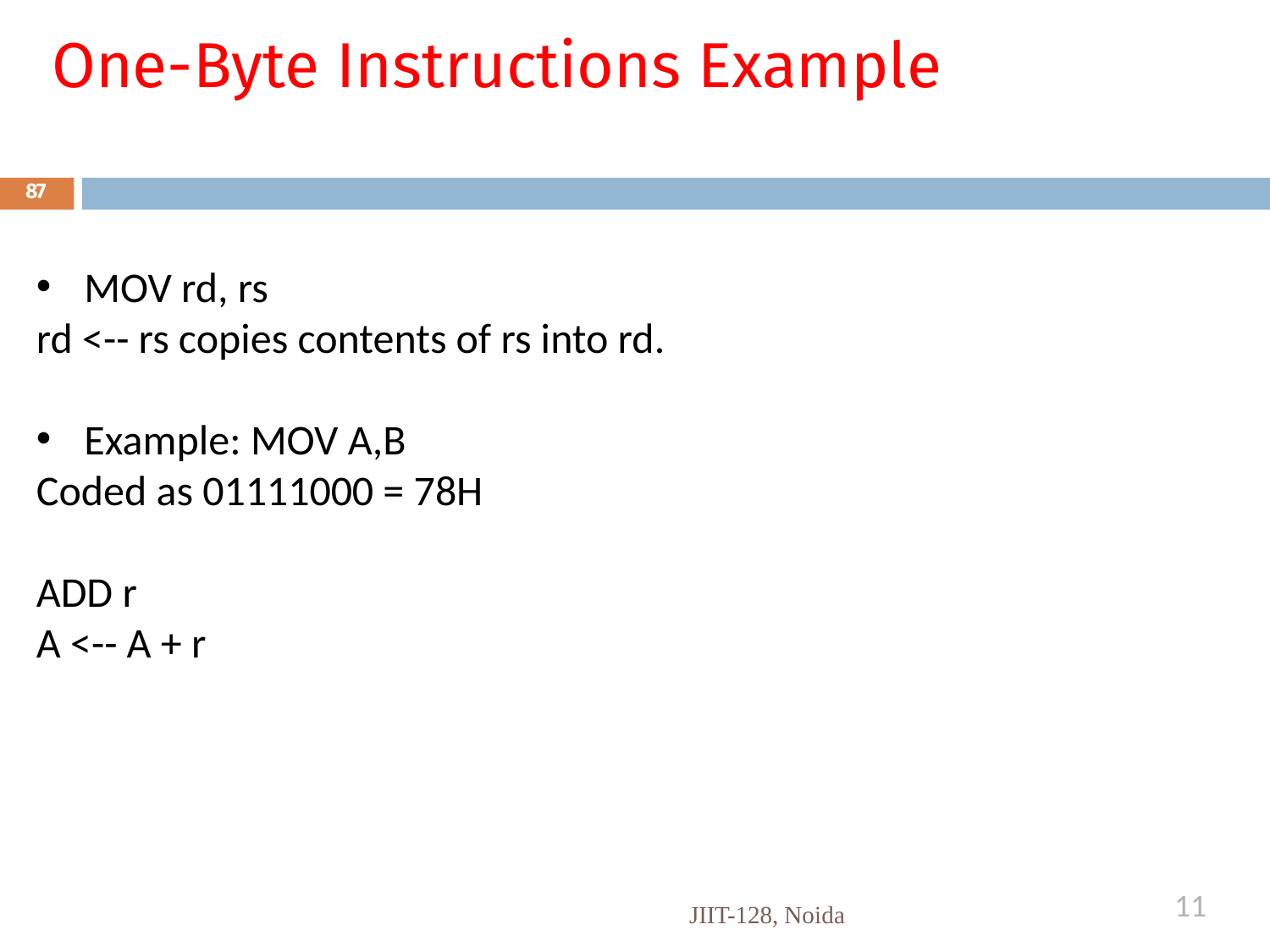

# One-Byte Instructions Example
87
MOV rd, rs
rd <-- rs copies contents of rs into rd.

Example: MOV A,B
Coded as 01111000 = 78H

ADD r
A <-- A + r
11
JIIT-128, Noida